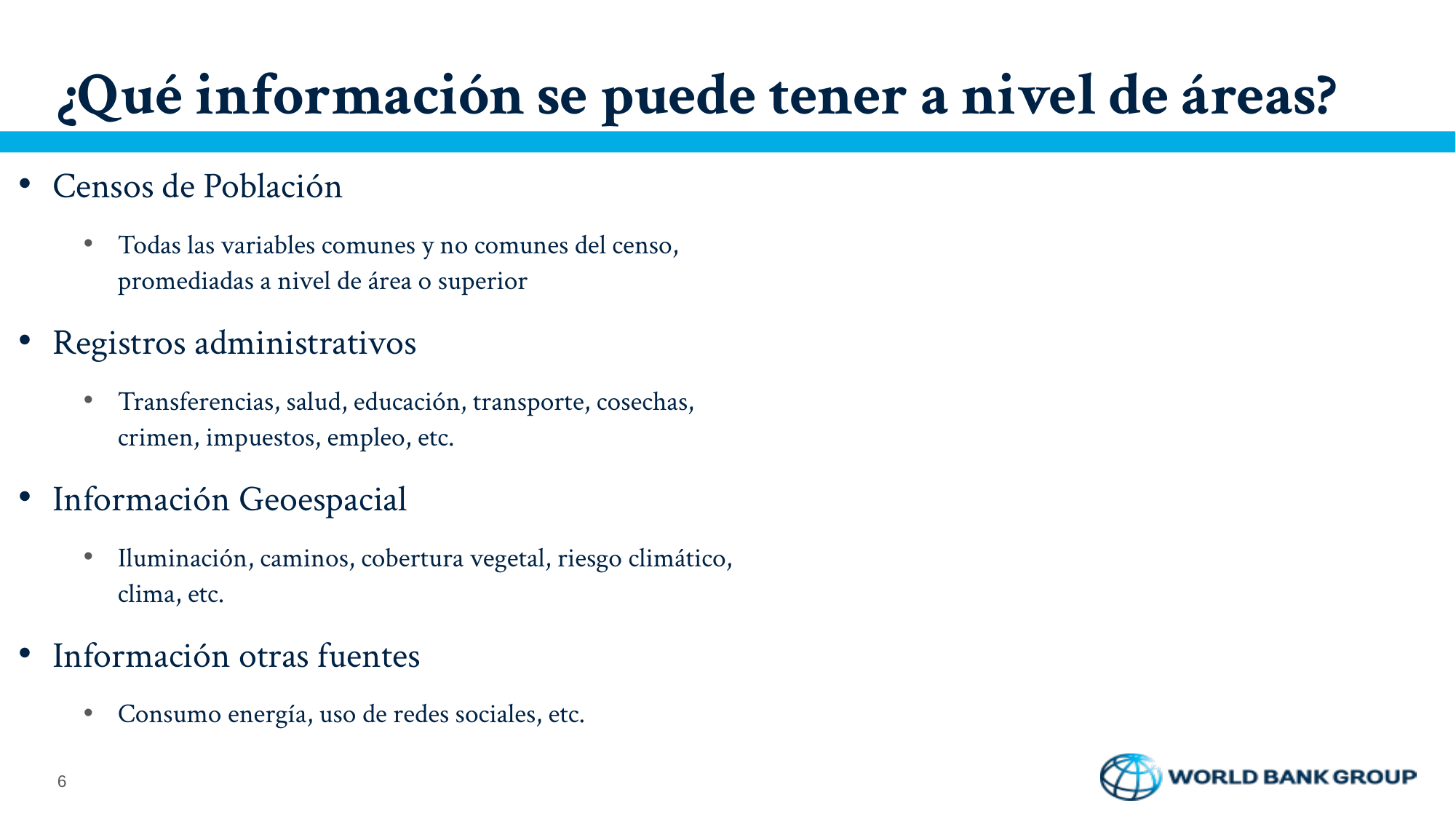

# ¿Qué información se puede tener a nivel de áreas?
Censos de Población
Todas las variables comunes y no comunes del censo, promediadas a nivel de área o superior
Registros administrativos
Transferencias, salud, educación, transporte, cosechas, crimen, impuestos, empleo, etc.
Información Geoespacial
Iluminación, caminos, cobertura vegetal, riesgo climático, clima, etc.
Información otras fuentes
Consumo energía, uso de redes sociales, etc.

6